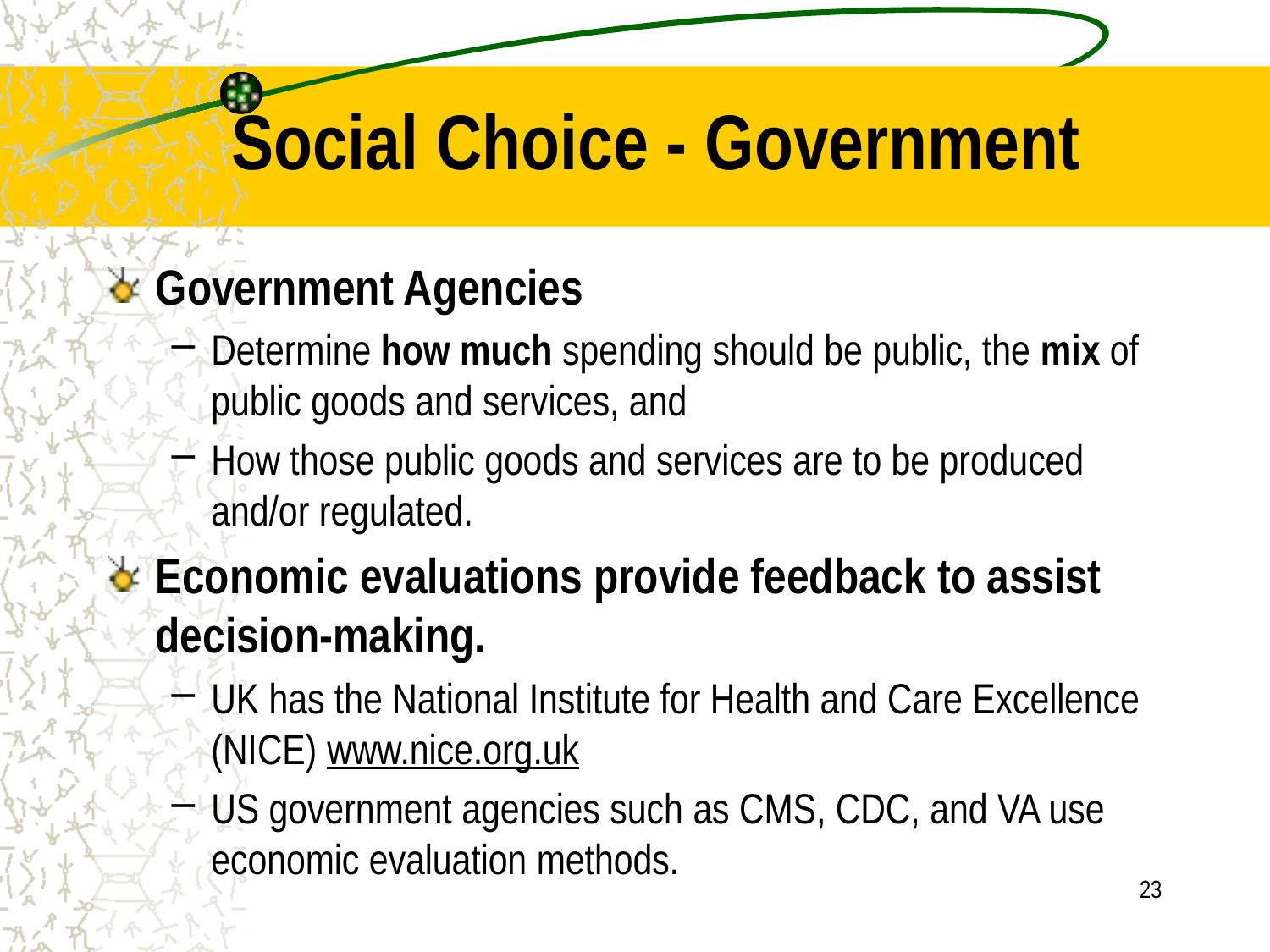

# Social Choice - Government
Government Agencies
Determine how much spending should be public, the mix of public goods and services, and
How those public goods and services are to be produced and/or regulated.
Economic evaluations provide feedback to assist decision-making.
UK has the National Institute for Health and Care Excellence (NICE) www.nice.org.uk
US government agencies such as CMS, CDC, and VA use economic evaluation methods.
23